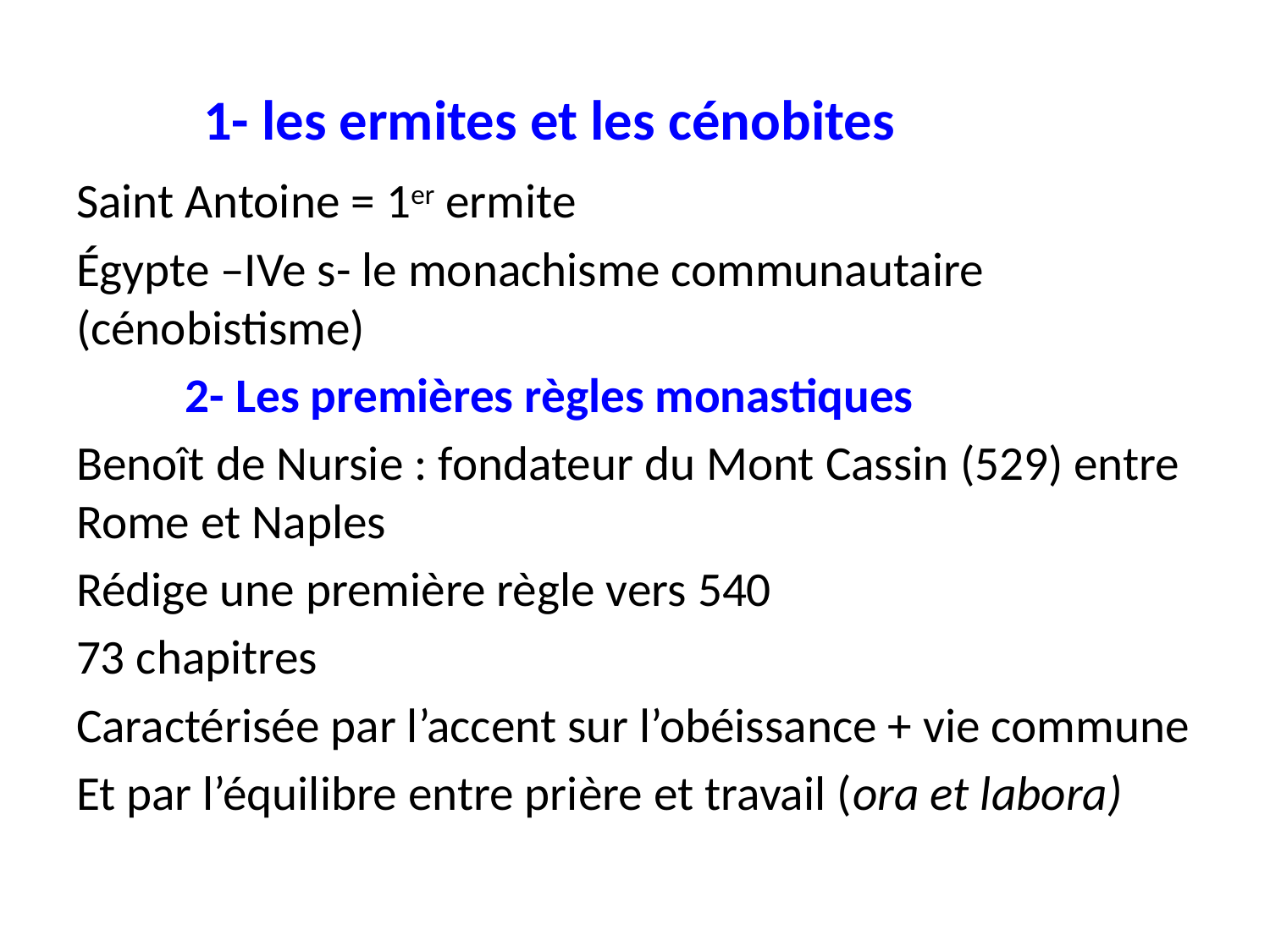

# 1- les ermites et les cénobites
Saint Antoine = 1er ermite
Égypte –IVe s- le monachisme communautaire (cénobistisme)
	2- Les premières règles monastiques
Benoît de Nursie : fondateur du Mont Cassin (529) entre Rome et Naples
Rédige une première règle vers 540
73 chapitres
Caractérisée par l’accent sur l’obéissance + vie commune
Et par l’équilibre entre prière et travail (ora et labora)